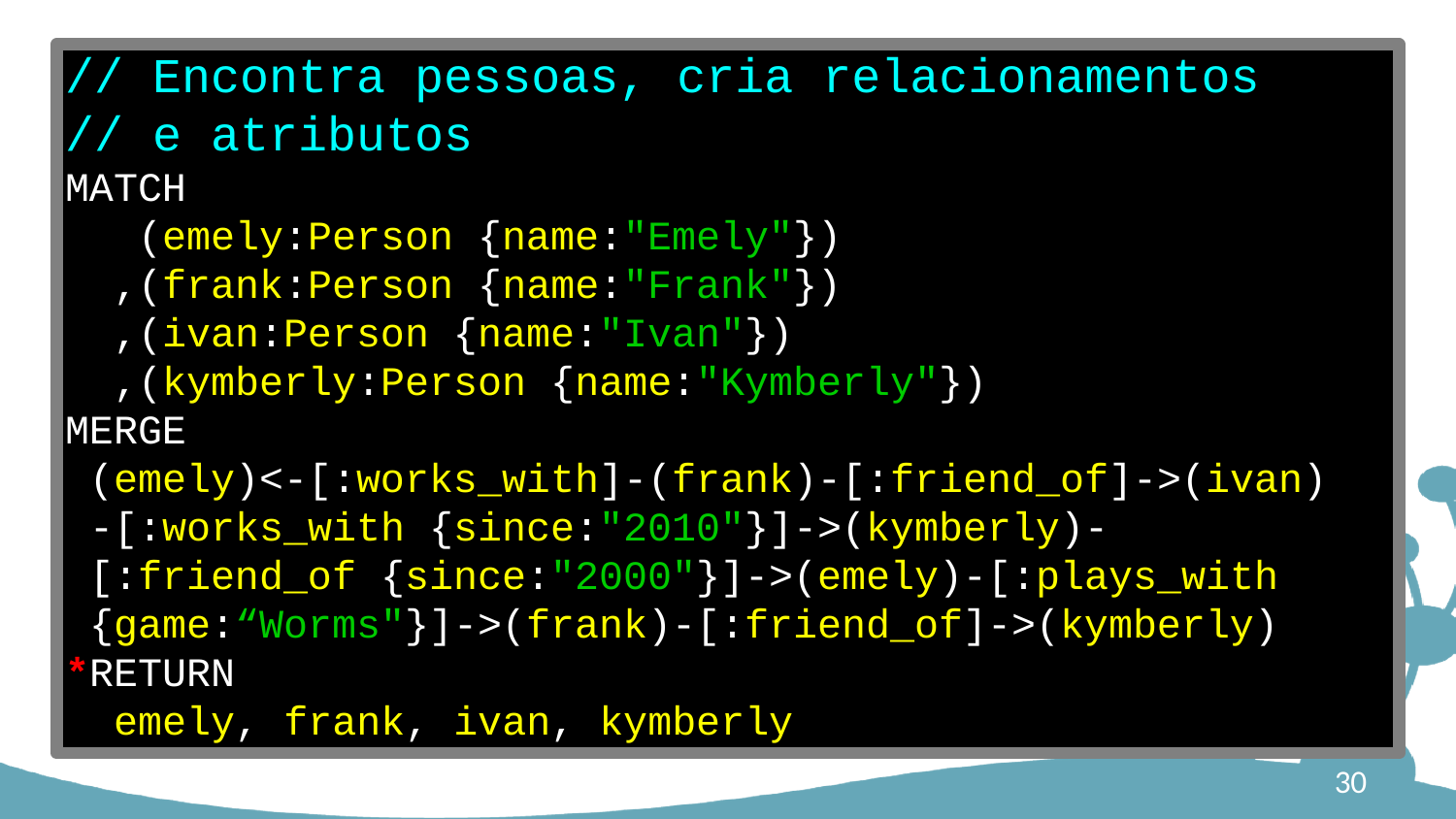

// Encontra pessoas, cria relacionamentos
// e atributos
MATCH
   (emely:Person {name:"Emely"})
  ,(frank:Person {name:"Frank"})
  ,(ivan:Person {name:"Ivan"})
  ,(kymberly:Person {name:"Kymberly"})
MERGE
 (emely)<-[:works_with]-(frank)-[:friend_of]->(ivan)
 -[:works_with {since:"2010"}]->(kymberly)-
 [:friend_of {since:"2000"}]->(emely)-[:plays_with
 {game:“Worms"}]->(frank)-[:friend_of]->(kymberly)
*RETURN
  emely, frank, ivan, kymberly
30